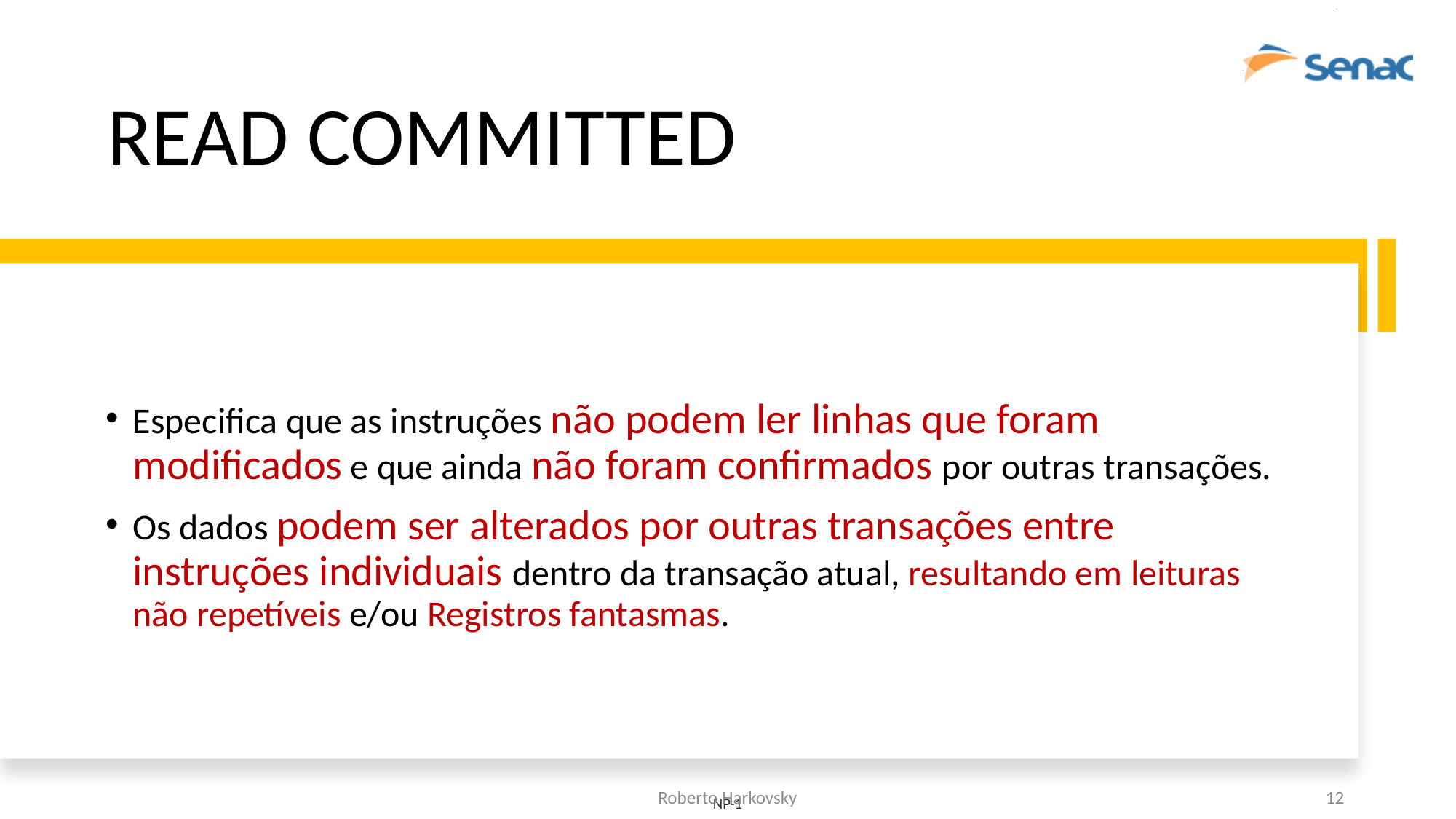

# READ COMMITTED

Especifica que as instruções não podem ler linhas que foram modificados e que ainda não foram confirmados por outras transações.
Os dados podem ser alterados por outras transações entre instruções individuais dentro da transação atual, resultando em leituras não repetíveis e/ou Registros fantasmas.
Roberto Harkovsky
12